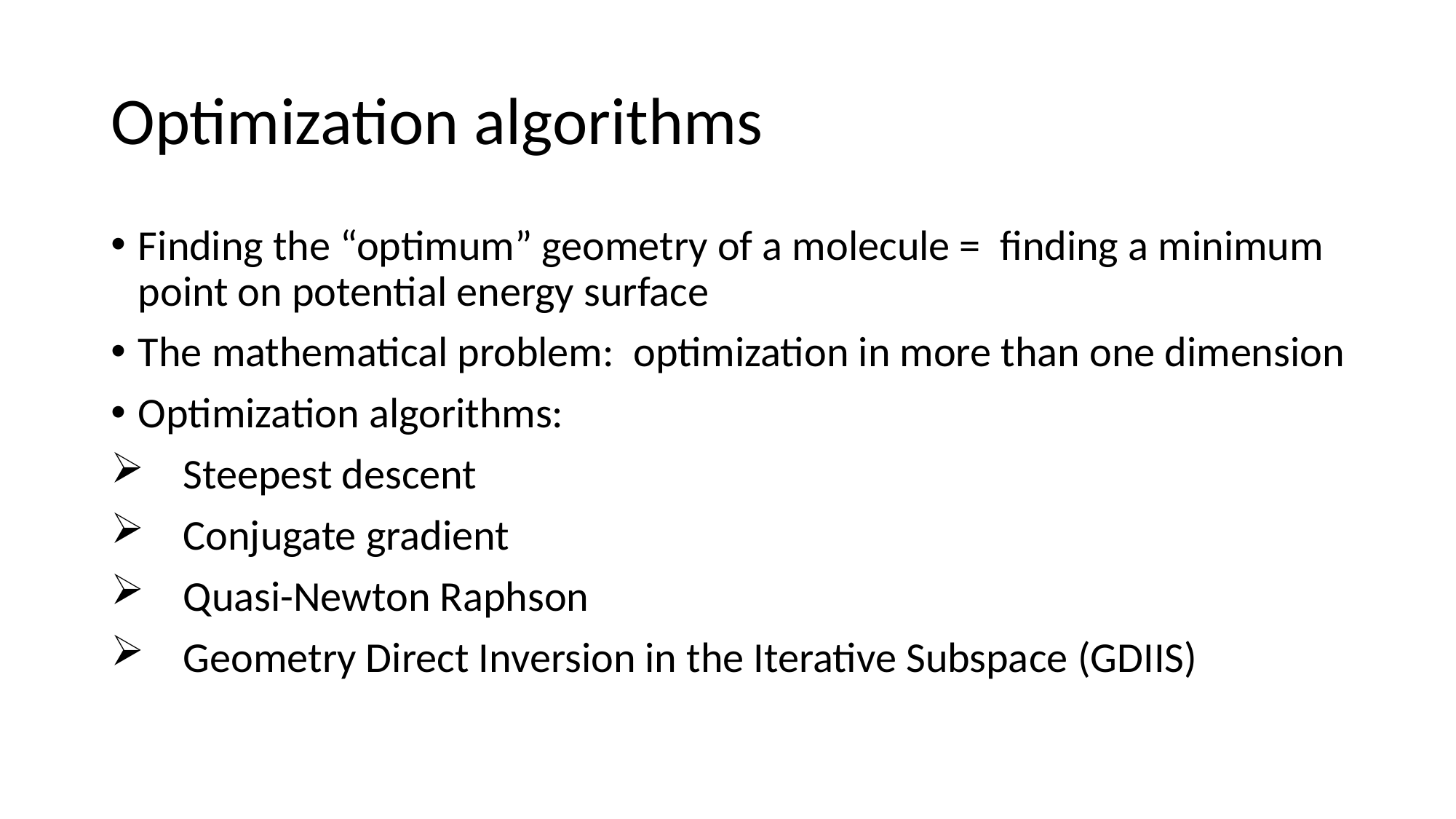

# Optimization algorithms
Finding the “optimum” geometry of a molecule =  finding a minimum point on potential energy surface
The mathematical problem:  optimization in more than one dimension
Optimization algorithms:
    Steepest descent
    Conjugate gradient
    Quasi-Newton Raphson
    Geometry Direct Inversion in the Iterative Subspace (GDIIS)